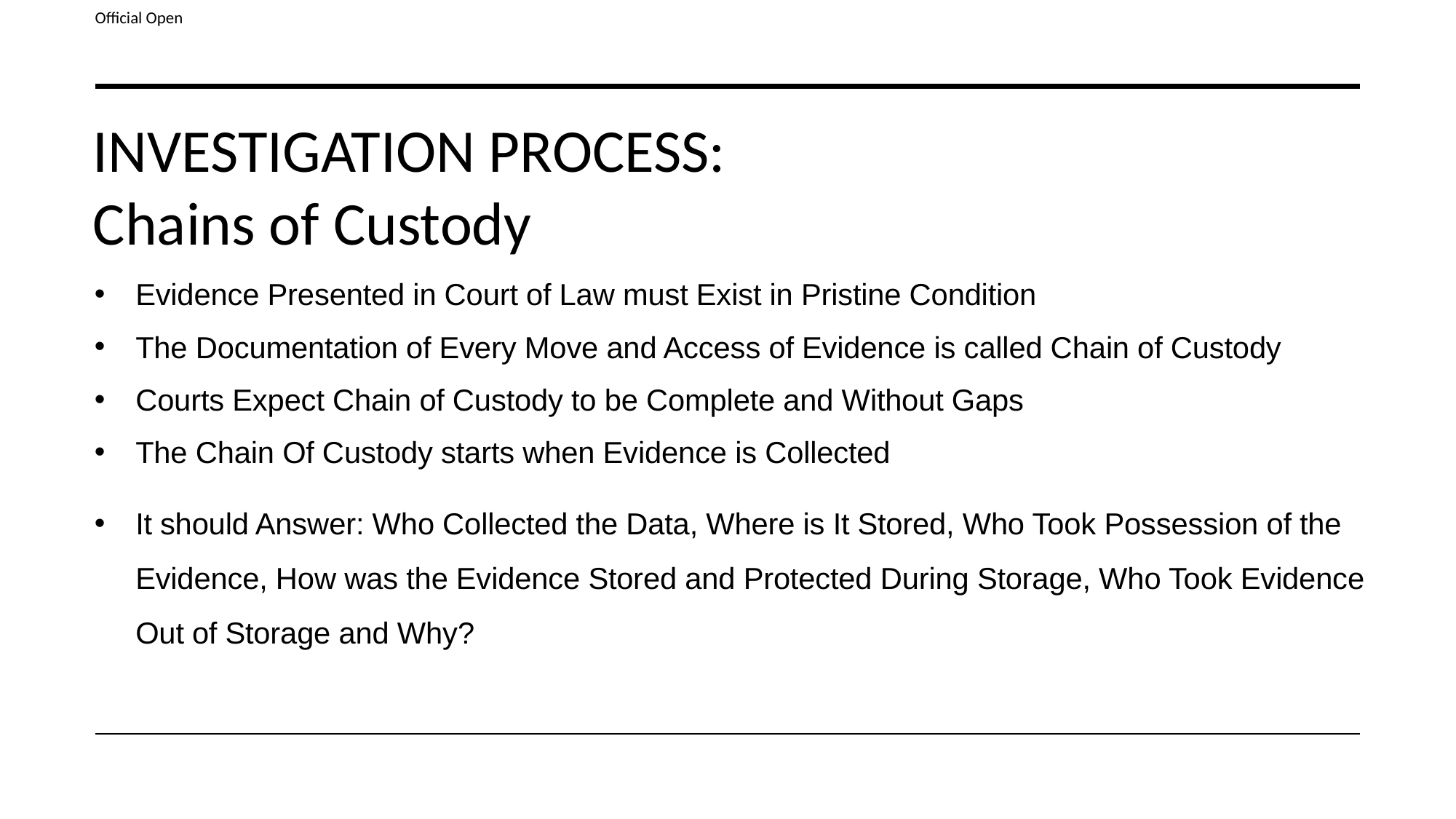

# INVESTIGATION PROCESS: Chains of Custody
Evidence Presented in Court of Law must Exist in Pristine Condition
The Documentation of Every Move and Access of Evidence is called Chain of Custody
Courts Expect Chain of Custody to be Complete and Without Gaps
The Chain Of Custody starts when Evidence is Collected
It should Answer: Who Collected the Data, Where is It Stored, Who Took Possession of the Evidence, How was the Evidence Stored and Protected During Storage, Who Took Evidence Out of Storage and Why?